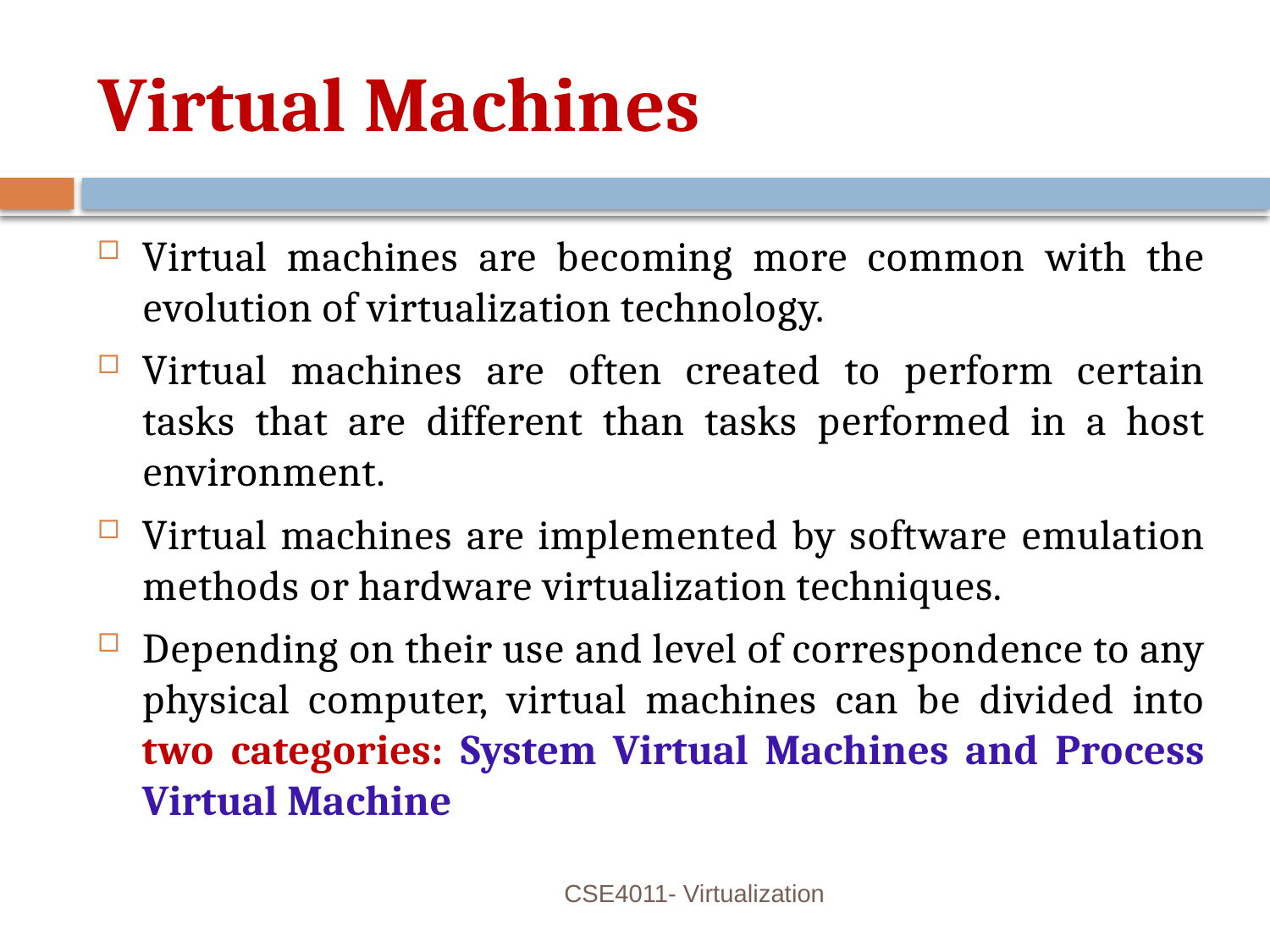

# Virtual Machines
Virtual machines are becoming more common with the evolution of virtualization technology.
Virtual machines are often created to perform certain tasks that are different than tasks performed in a host environment.
Virtual machines are implemented by software emulation methods or hardware virtualization techniques.
Depending on their use and level of correspondence to any physical computer, virtual machines can be divided into two categories: System Virtual Machines and Process Virtual Machine

CSE4011- Virtualization